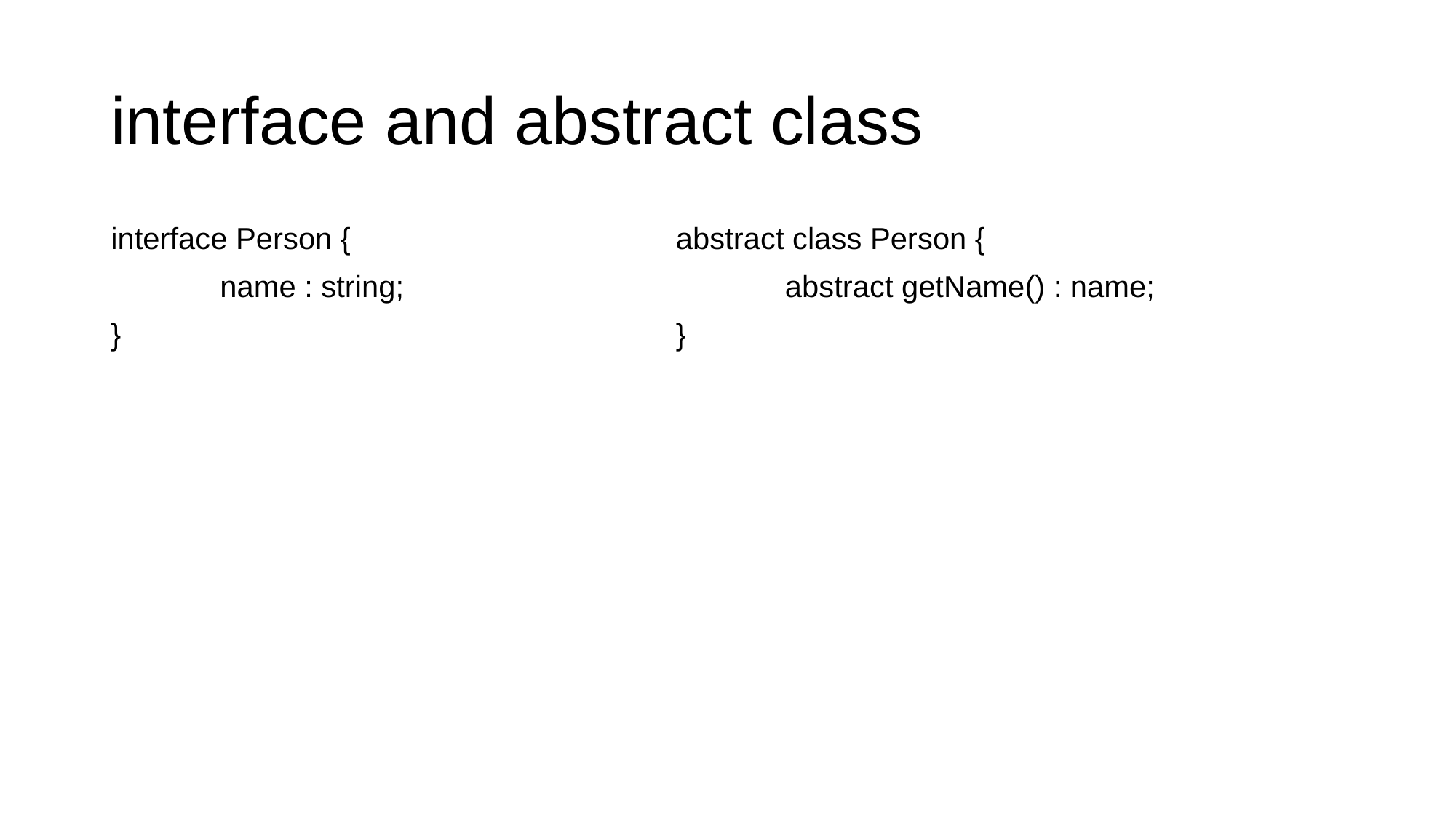

# interface and abstract class
interface Person {
	name : string;
}
abstract class Person {
	abstract getName() : name;
}